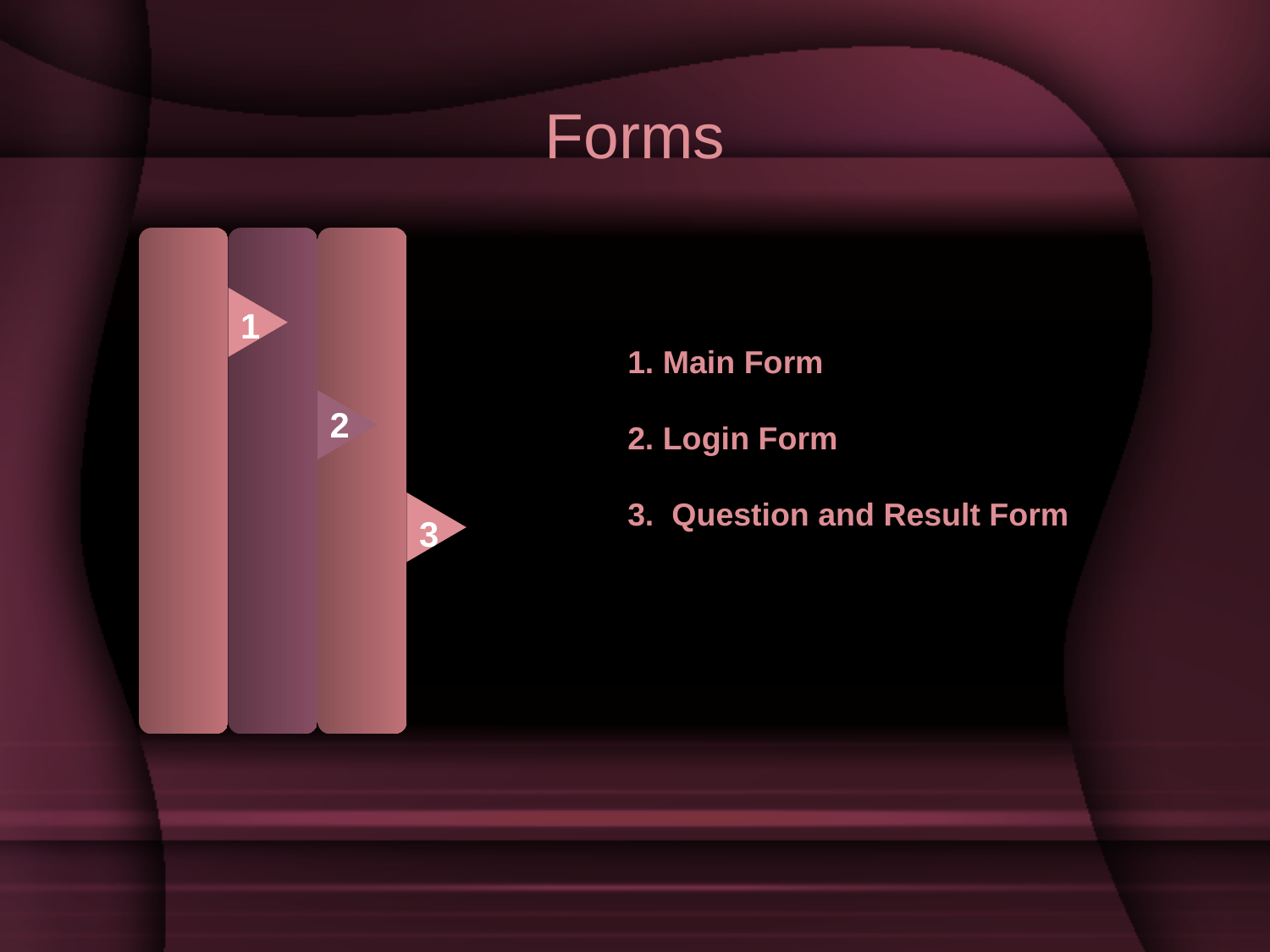

Forms

 1
1. Main Form
2. Login Form
3.  Question and Result Form
 2

 3